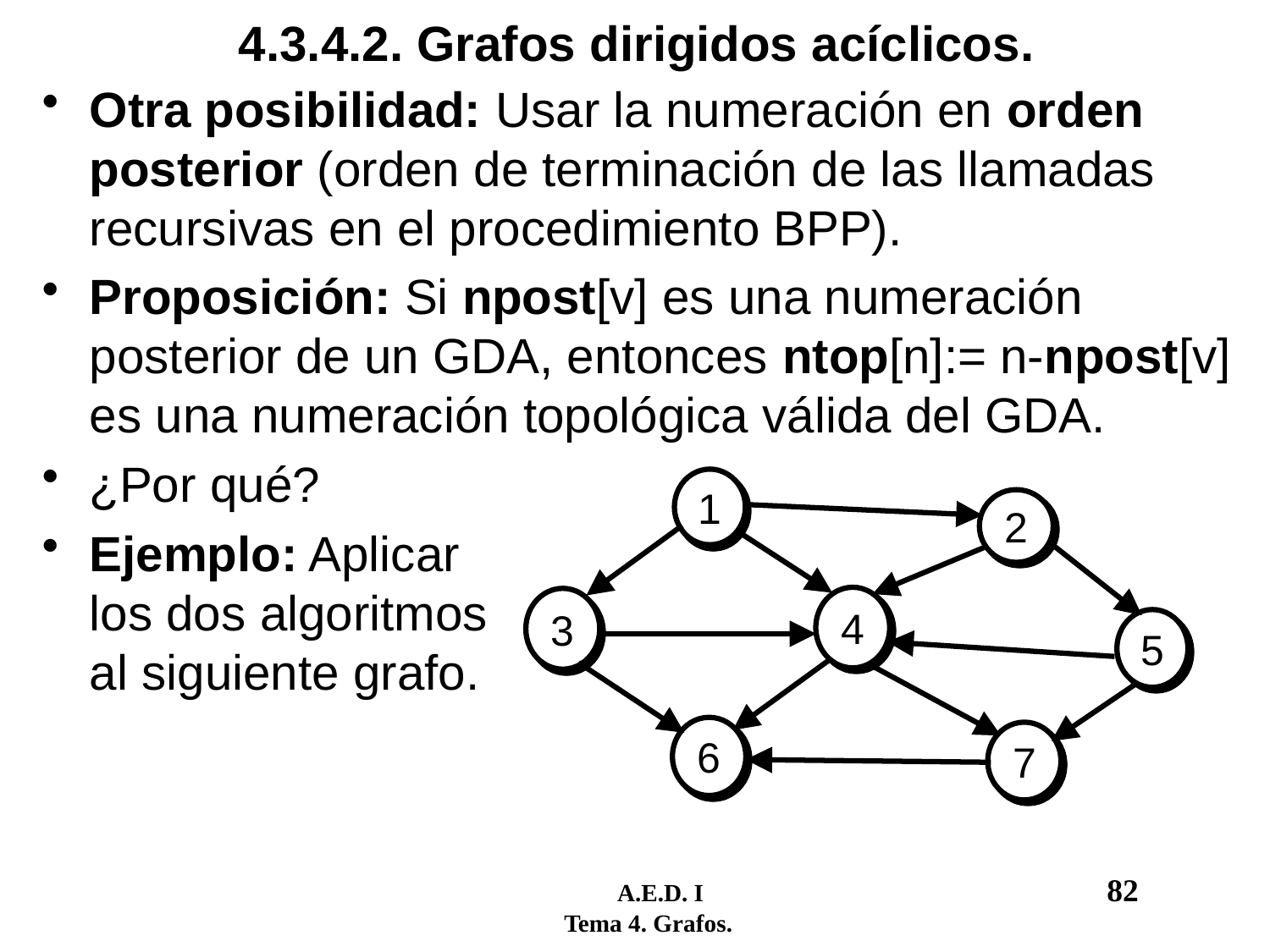

# 4.3.4.2. Grafos dirigidos acíclicos.
Otra posibilidad: Usar la numeración en orden posterior (orden de terminación de las llamadas recursivas en el procedimiento BPP).
Proposición: Si npost[v] es una numeración posterior de un GDA, entonces ntop[n]:= n-npost[v] es una numeración topológica válida del GDA.
¿Por qué?
Ejemplo: Aplicar
los dos algoritmos
al siguiente grafo.
1
2

4
3
5

6
7

	   A.E.D. I				82
               Tema 4. Grafos.